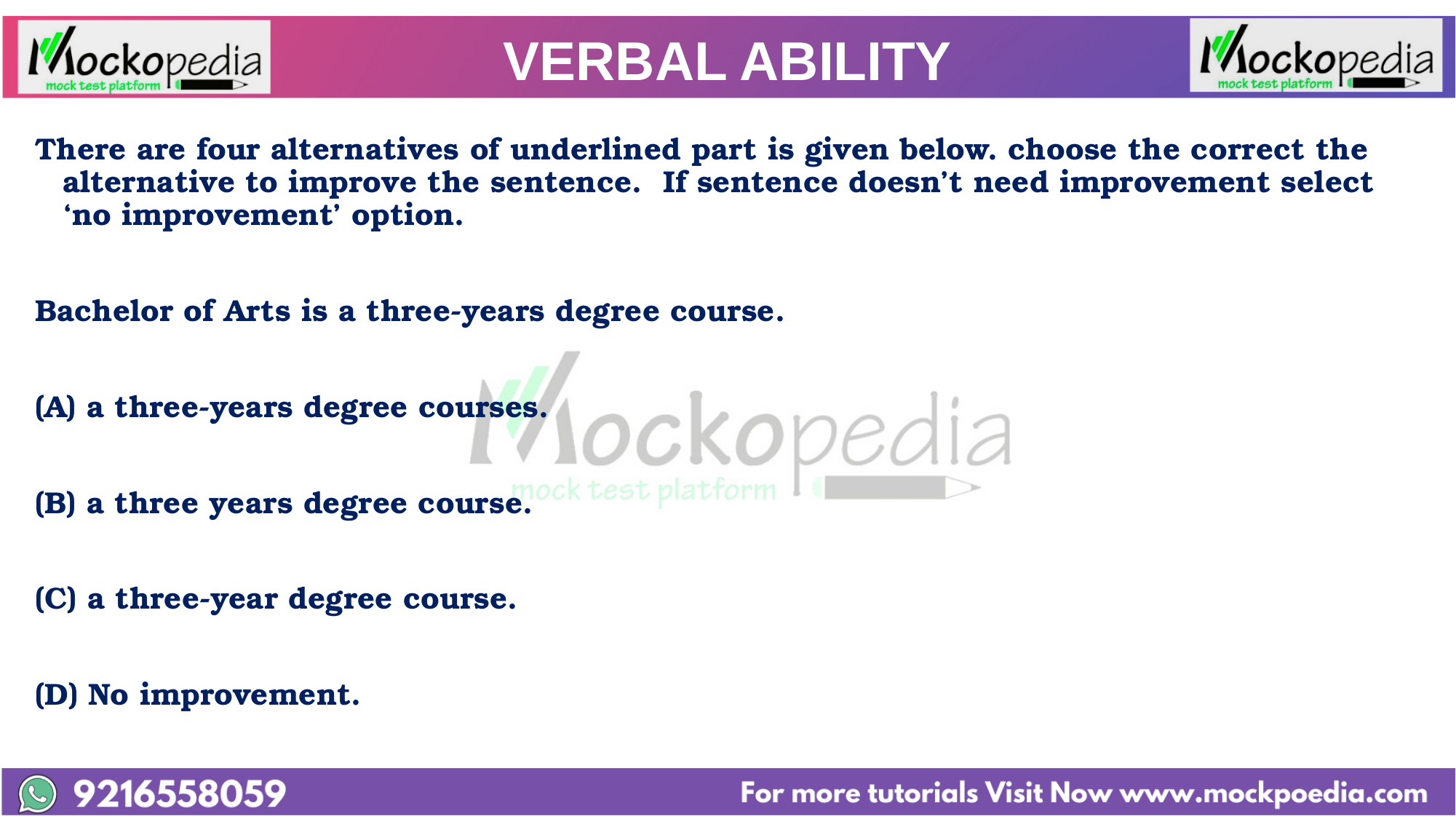

# VERBAL ABILITY
There are four alternatives of underlined part is given below. choose the correct the alternative to improve the sentence.  If sentence doesn’t need improvement select ‘no improvement’ option.

Bachelor of Arts is a three-years degree course.

(A) a three-years degree courses.

(B) a three years degree course.

(C) a three-year degree course.

(D) No improvement.